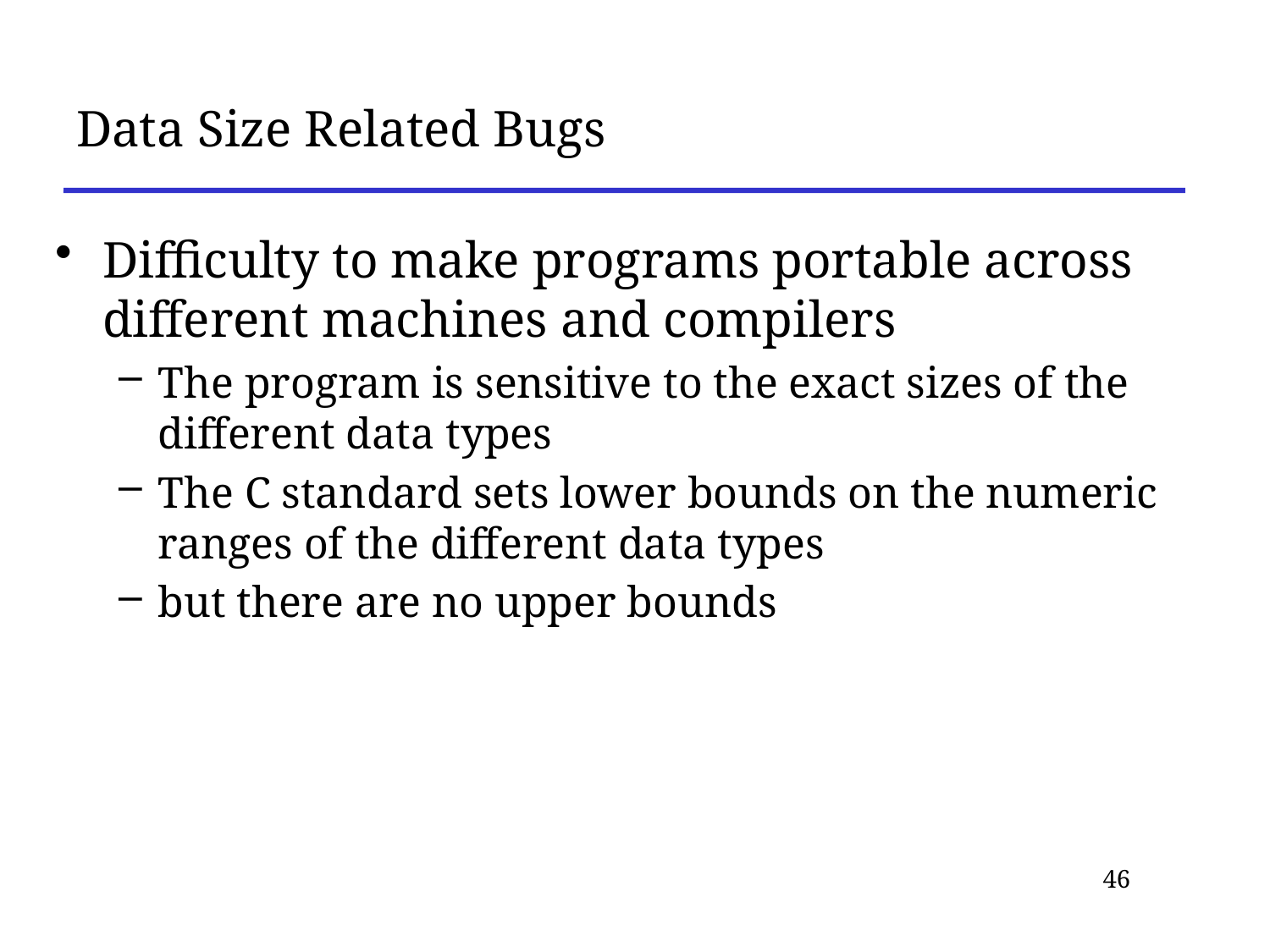

# Data Size Related Bugs
Difficulty to make programs portable across different machines and compilers
The program is sensitive to the exact sizes of the different data types
The C standard sets lower bounds on the numeric ranges of the different data types
but there are no upper bounds

46